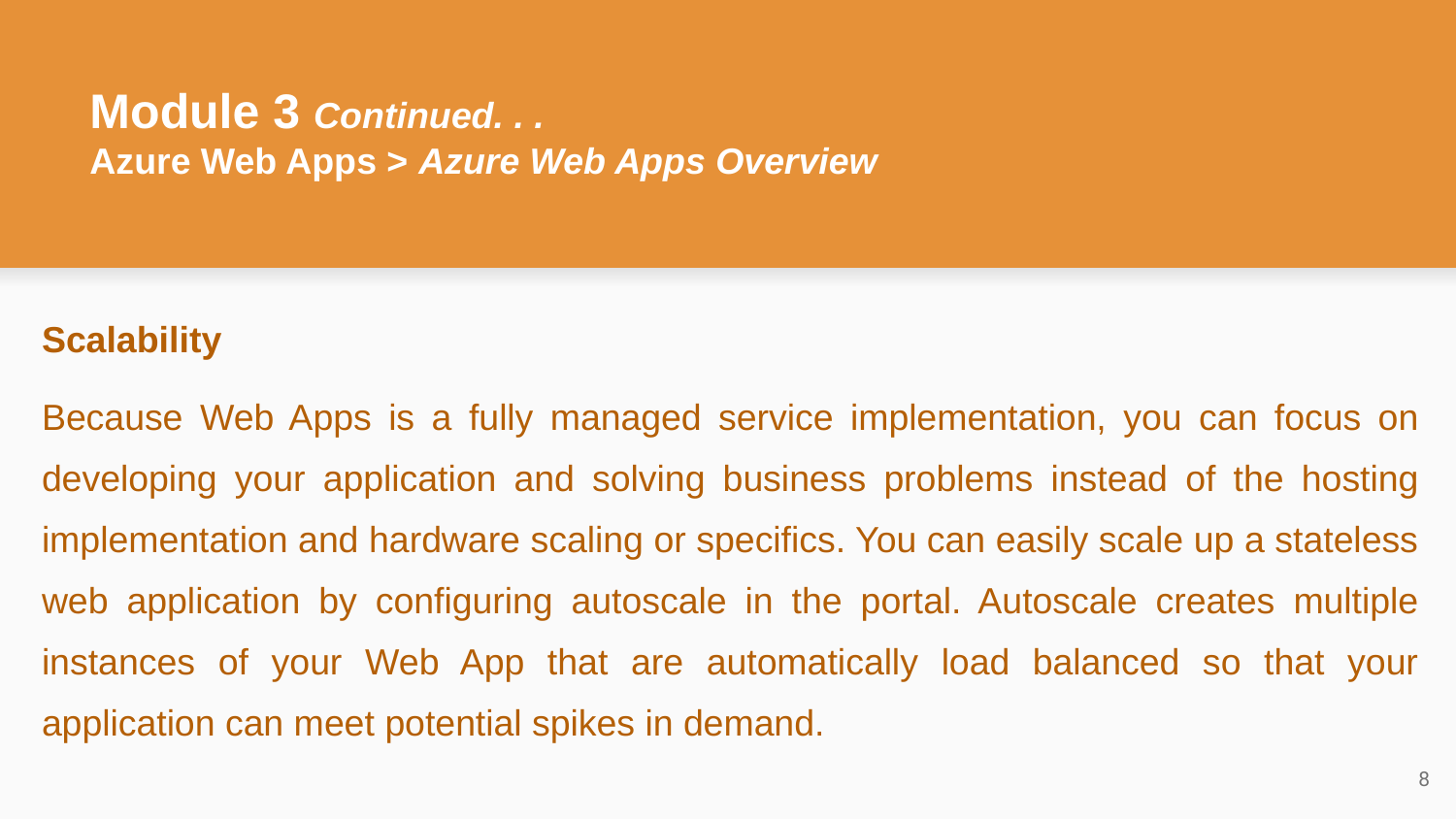

# Module 3 Continued. . .
Azure Web Apps > Azure Web Apps Overview

Scalability
Because Web Apps is a fully managed service implementation, you can focus on developing your application and solving business problems instead of the hosting implementation and hardware scaling or specifics. You can easily scale up a stateless web application by configuring autoscale in the portal. Autoscale creates multiple instances of your Web App that are automatically load balanced so that your application can meet potential spikes in demand.

8